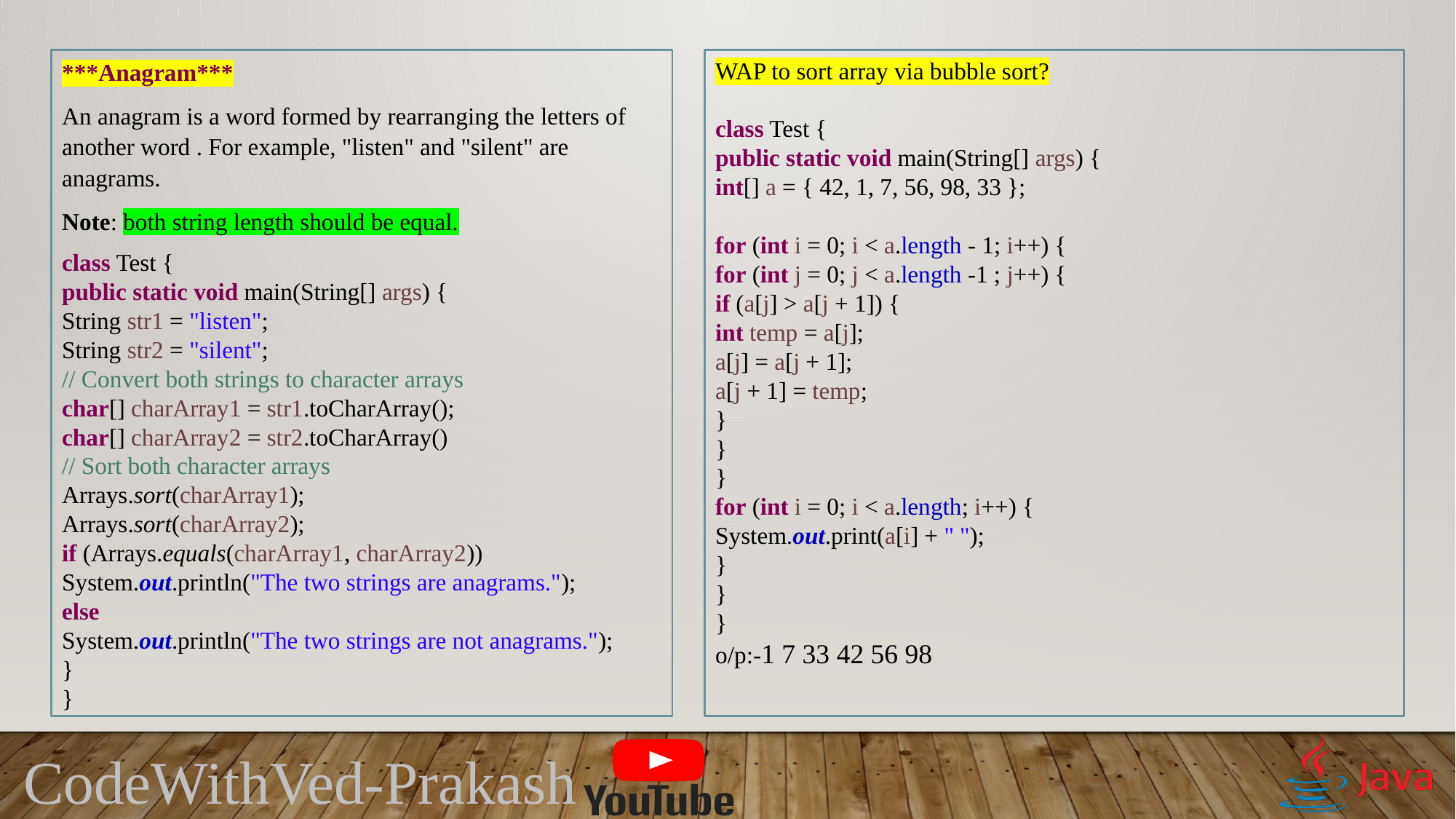

***Anagram***
An anagram is a word formed by rearranging the letters of another word . For example, "listen" and "silent" are anagrams.
Note: both string length should be equal.
class Test {
public static void main(String[] args) {
String str1 = "listen";
String str2 = "silent";
// Convert both strings to character arrays
char[] charArray1 = str1.toCharArray();
char[] charArray2 = str2.toCharArray()
// Sort both character arrays
Arrays.sort(charArray1);
Arrays.sort(charArray2);
if (Arrays.equals(charArray1, charArray2))
System.out.println("The two strings are anagrams.");
else
System.out.println("The two strings are not anagrams.");
}
}

WAP to sort array via bubble sort?

class Test {
public static void main(String[] args) {
int[] a = { 42, 1, 7, 56, 98, 33 };

for (int i = 0; i < a.length - 1; i++) {
for (int j = 0; j < a.length -1 ; j++) {
if (a[j] > a[j + 1]) {
int temp = a[j];
a[j] = a[j + 1];
a[j + 1] = temp;
}
}
}
for (int i = 0; i < a.length; i++) {
System.out.print(a[i] + " ");
}
}
}
o/p:-1 7 33 42 56 98